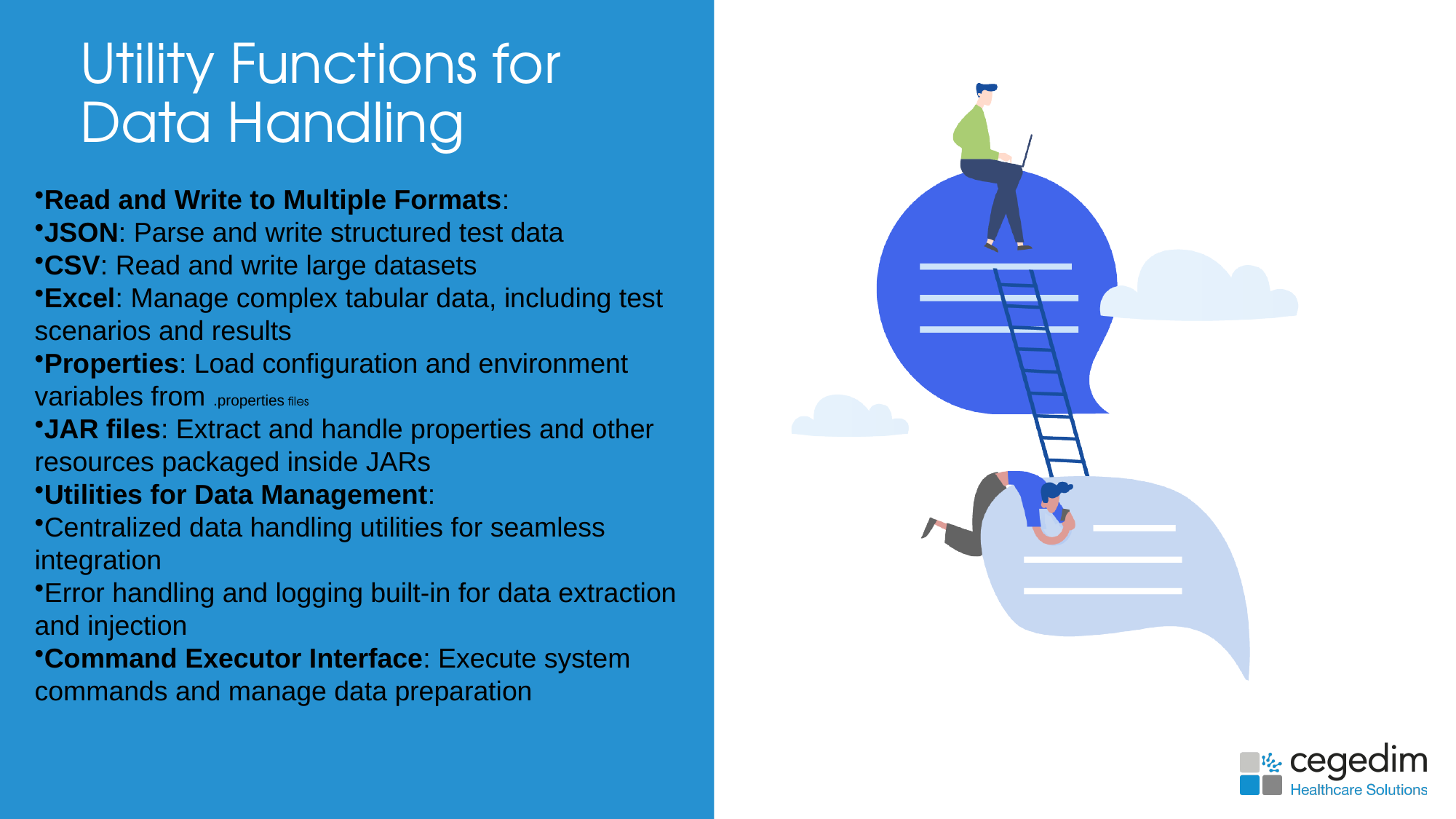

# Utility Functions for Data Handling
Read and Write to Multiple Formats:
JSON: Parse and write structured test data
CSV: Read and write large datasets
Excel: Manage complex tabular data, including test scenarios and results
Properties: Load configuration and environment variables from .properties files
JAR files: Extract and handle properties and other resources packaged inside JARs
Utilities for Data Management:
Centralized data handling utilities for seamless integration
Error handling and logging built-in for data extraction and injection
Command Executor Interface: Execute system commands and manage data preparation